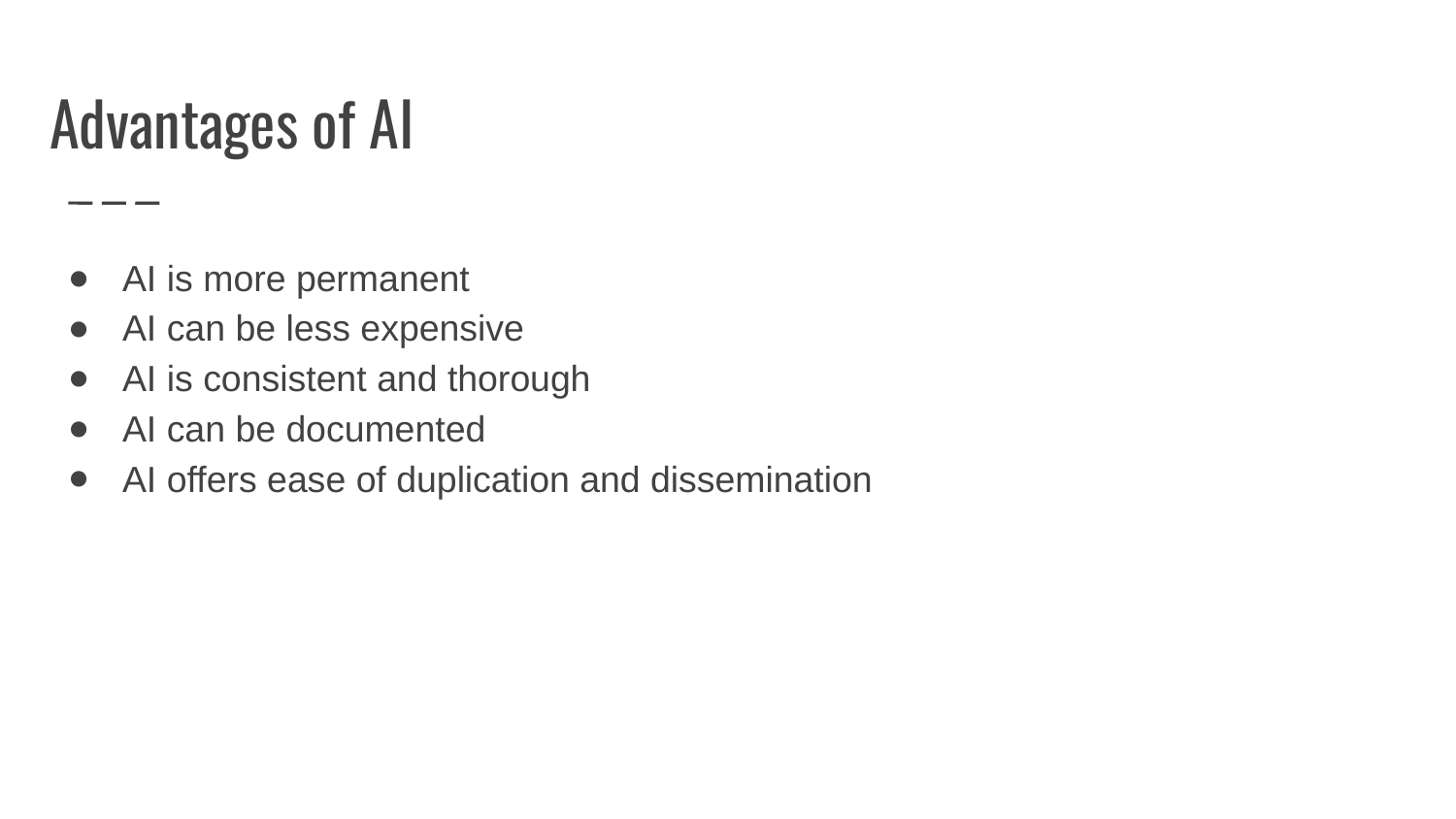

# Advantages of AI
AI is more permanent
AI can be less expensive
AI is consistent and thorough
AI can be documented
AI offers ease of duplication and dissemination